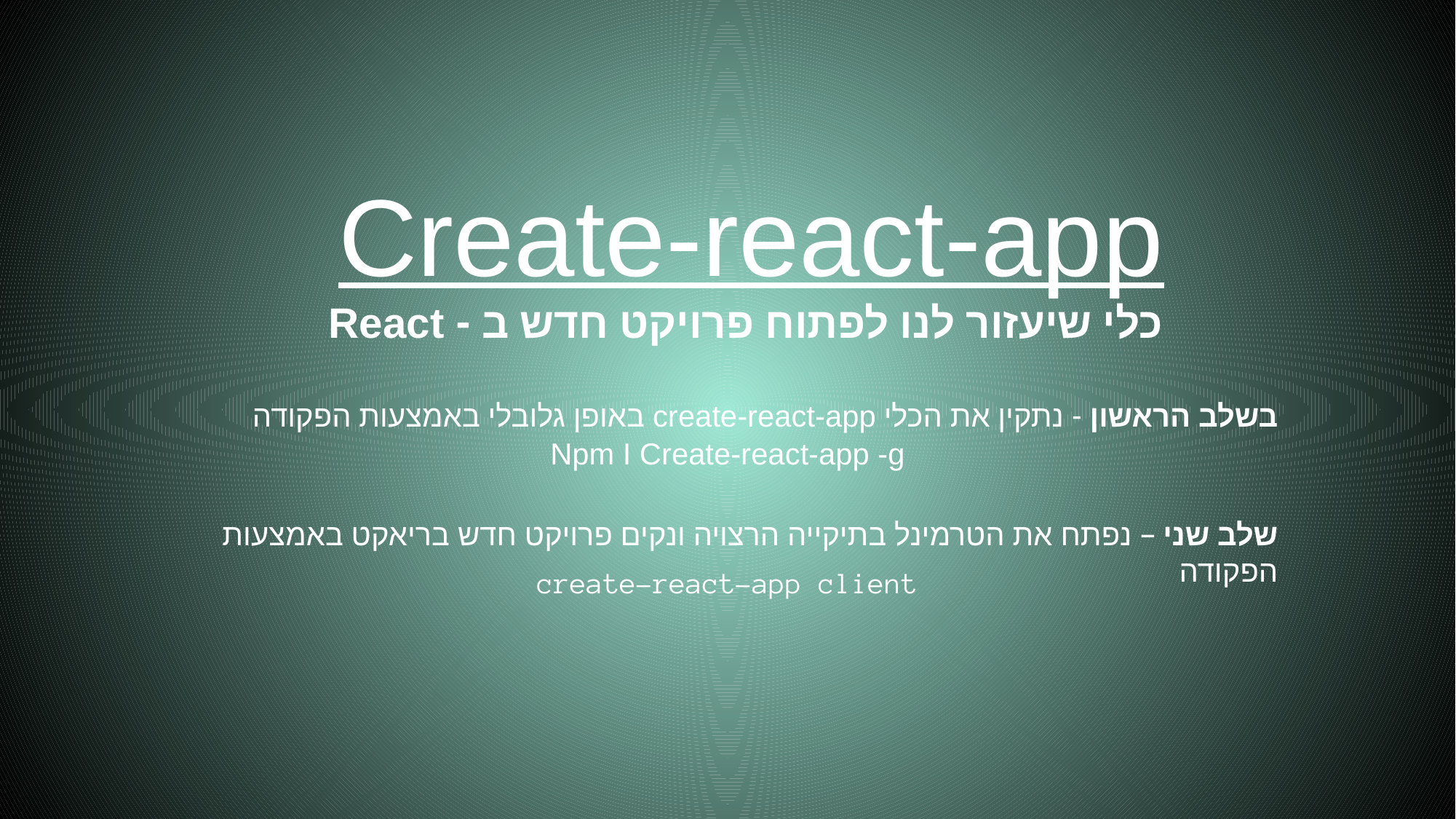

Create-react-app
כלי שיעזור לנו לפתוח פרויקט חדש ב - React
בשלב הראשון - נתקין את הכלי create-react-app באופן גלובלי באמצעות הפקודה
Npm I Create-react-app -g
שלב שני – נפתח את הטרמינל בתיקייה הרצויה ונקים פרויקט חדש בריאקט באמצעות הפקודה
create-react-app client